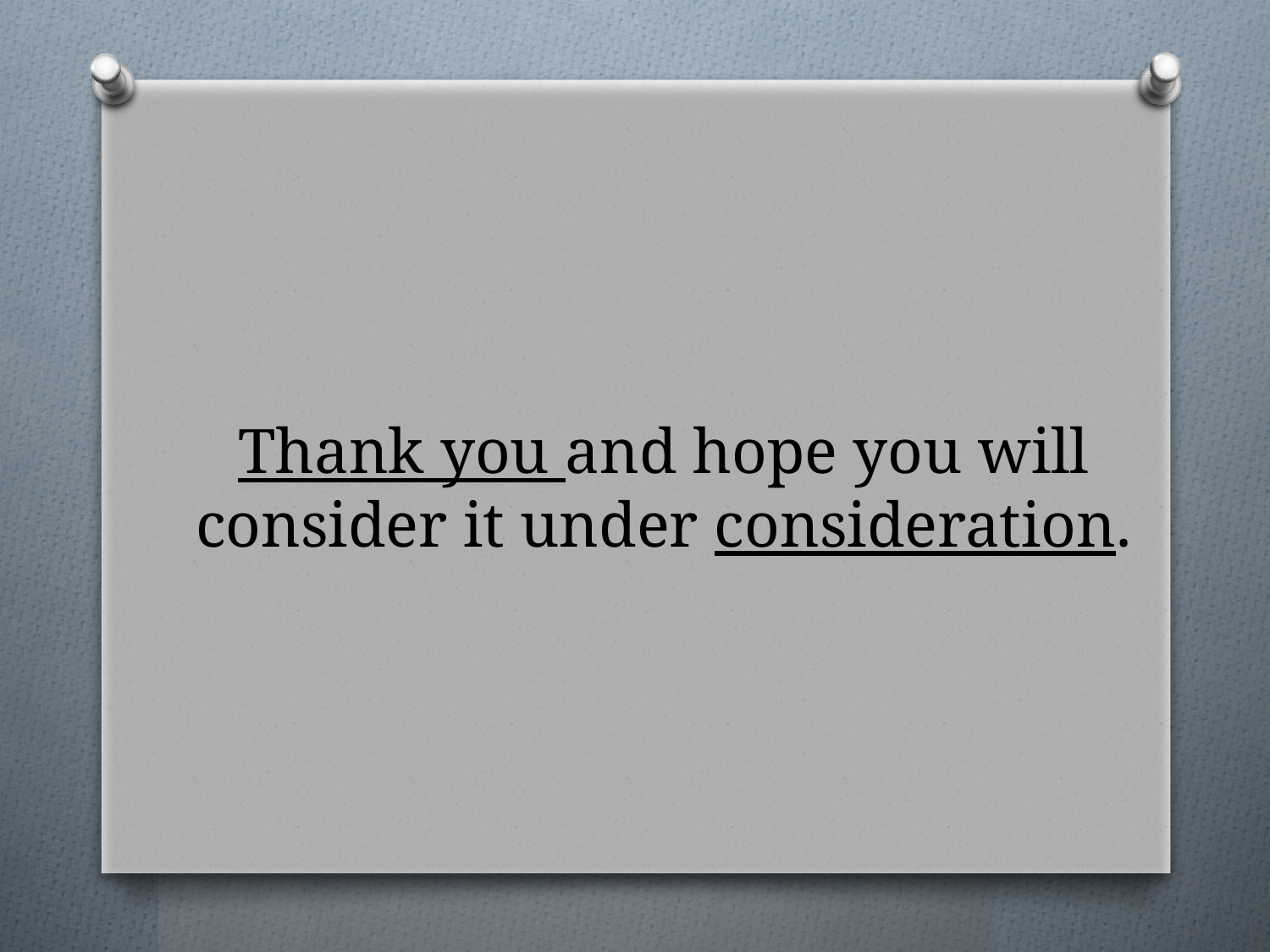

# Thank you and hope you will consider it under consideration.